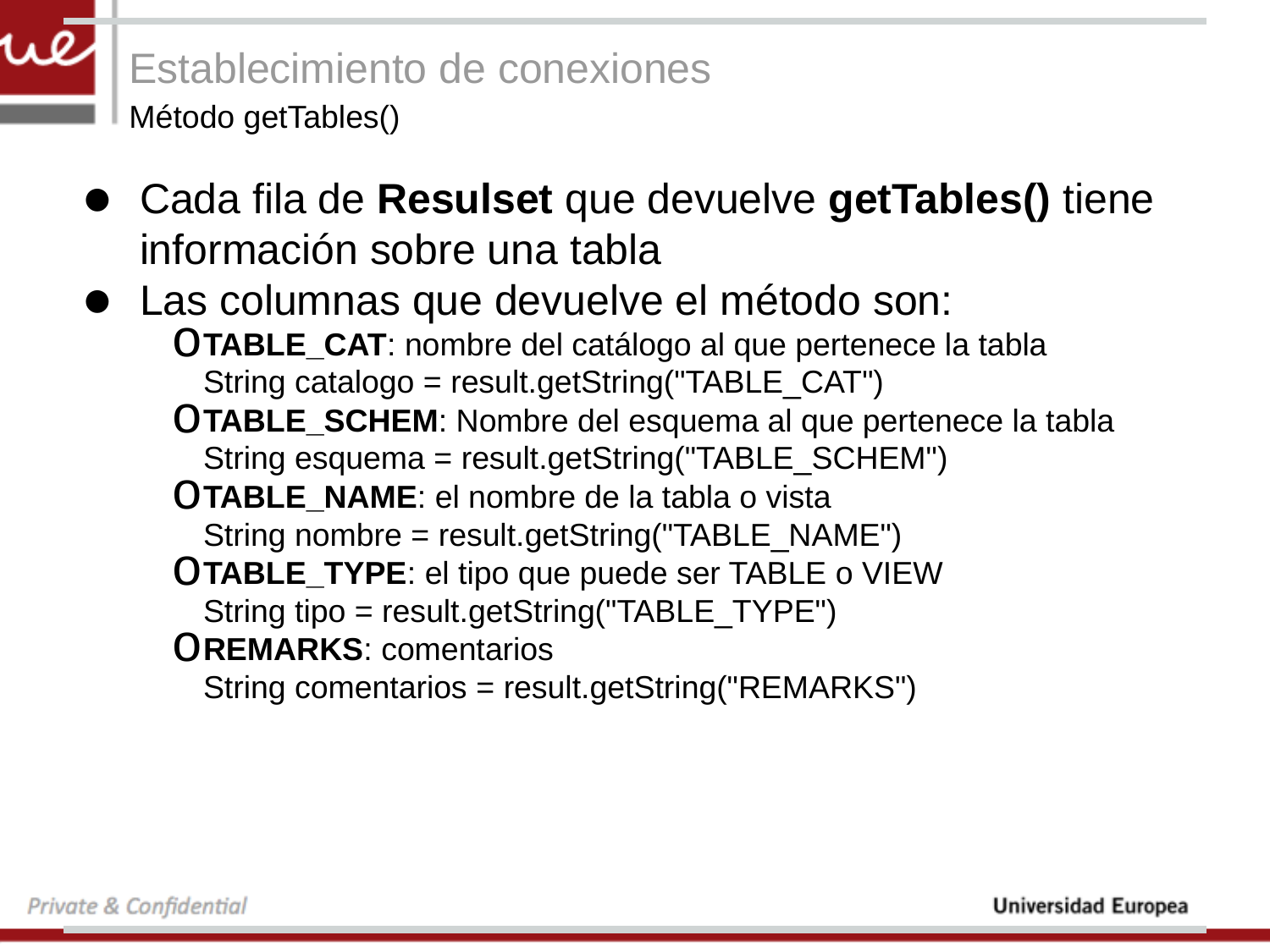

# Establecimiento de conexiones
Método getTables()
Cada fila de Resulset que devuelve getTables() tiene información sobre una tabla
Las columnas que devuelve el método son:
TABLE_CAT: nombre del catálogo al que pertenece la tabla
String catalogo = result.getString("TABLE_CAT")
TABLE_SCHEM: Nombre del esquema al que pertenece la tabla
String esquema = result.getString("TABLE_SCHEM")
TABLE_NAME: el nombre de la tabla o vista
String nombre = result.getString("TABLE_NAME")
TABLE_TYPE: el tipo que puede ser TABLE o VIEW
String tipo = result.getString("TABLE_TYPE")
REMARKS: comentarios
String comentarios = result.getString("REMARKS")